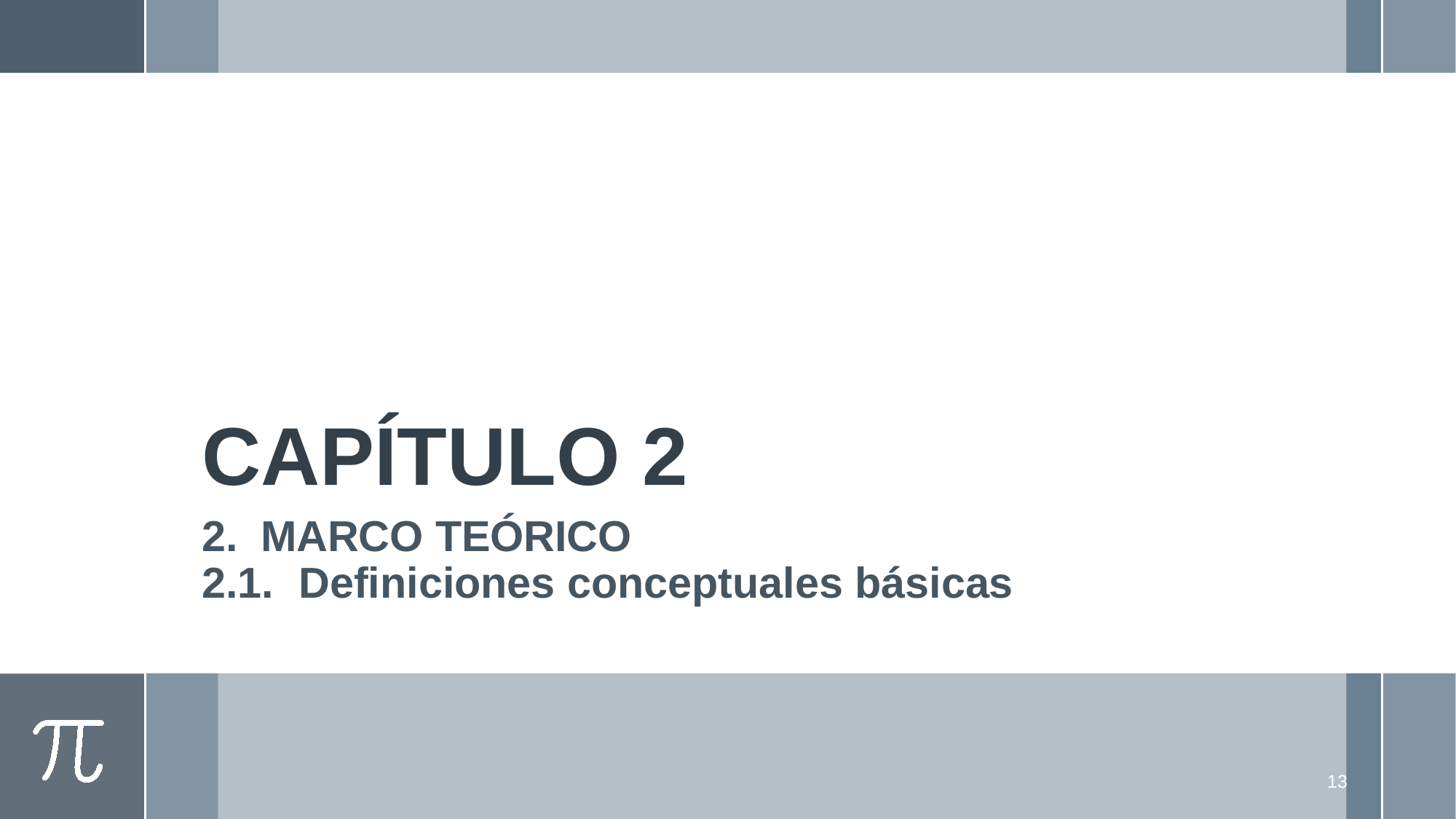

# CAPÍTULO 2
MARCO TEÓRICO
2.1.	Definiciones conceptuales básicas
13